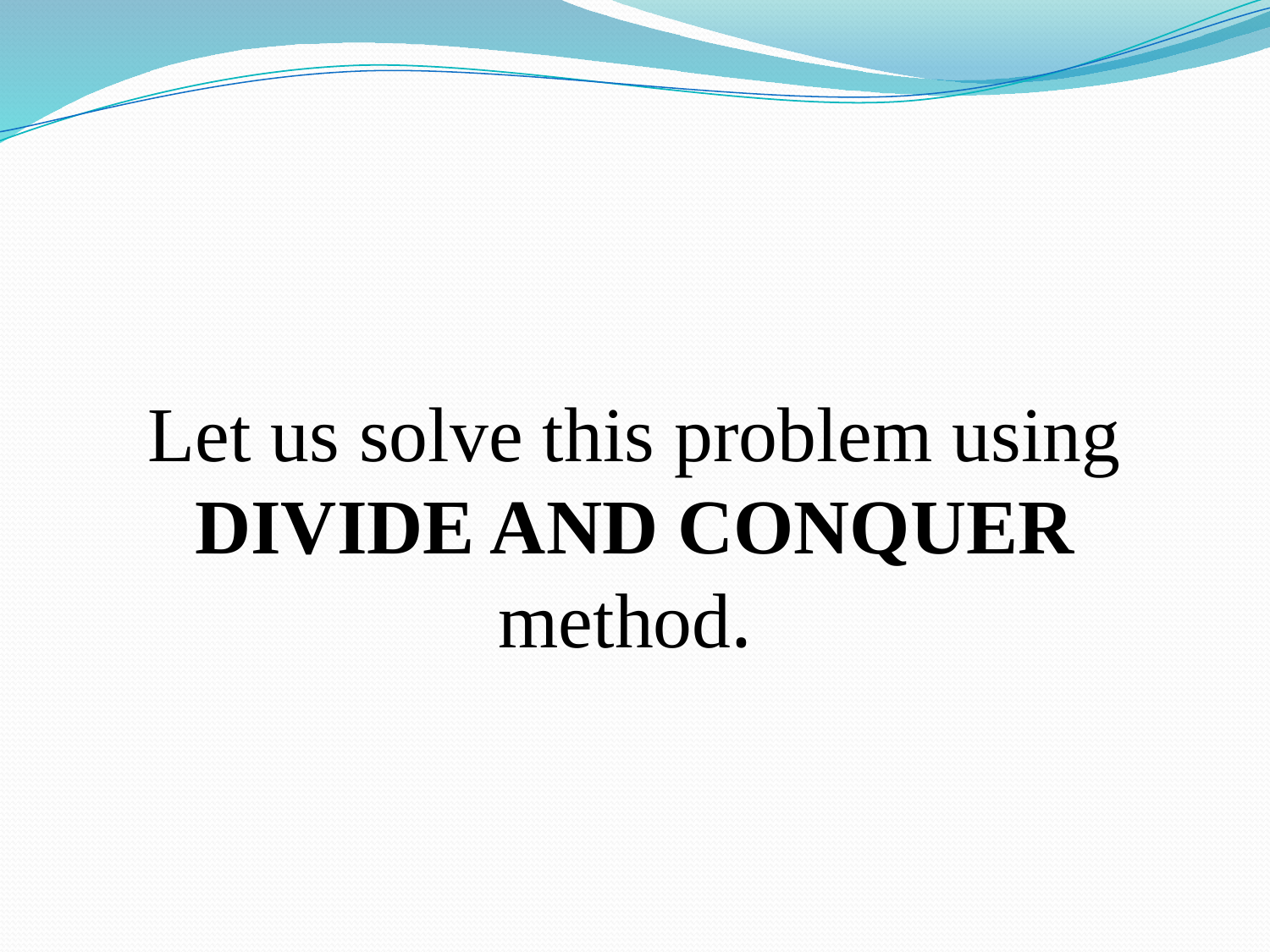

#

Let us solve this problem using DIVIDE AND CONQUER method.